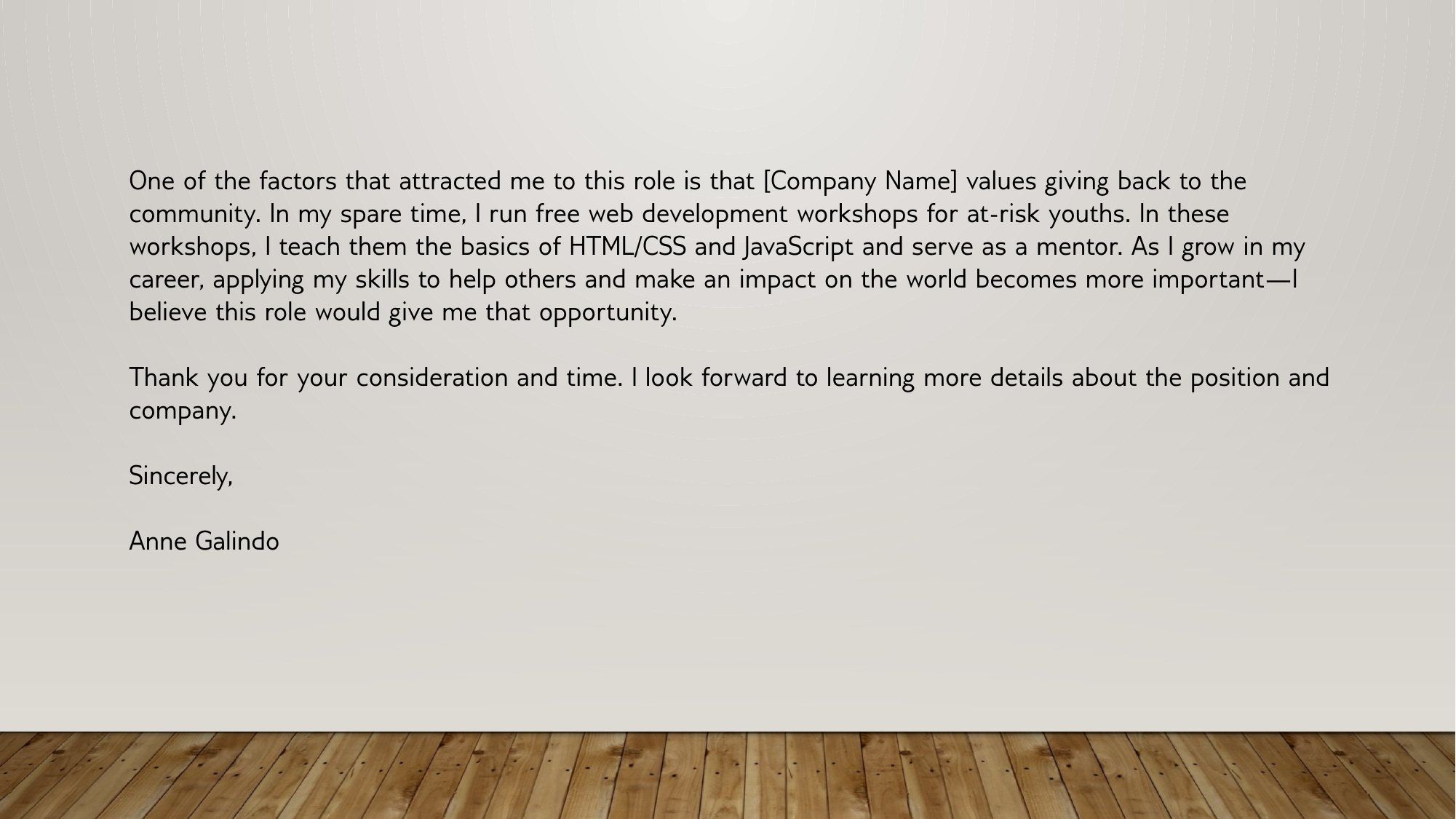

One of the factors that attracted me to this role is that [Company Name] values giving back to the community. In my spare time, I run free web development workshops for at-risk youths. In these workshops, I teach them the basics of HTML/CSS and JavaScript and serve as a mentor. As I grow in my career, applying my skills to help others and make an impact on the world becomes more important—I believe this role would give me that opportunity.

Thank you for your consideration and time. I look forward to learning more details about the position and company.

Sincerely,

Anne Galindo